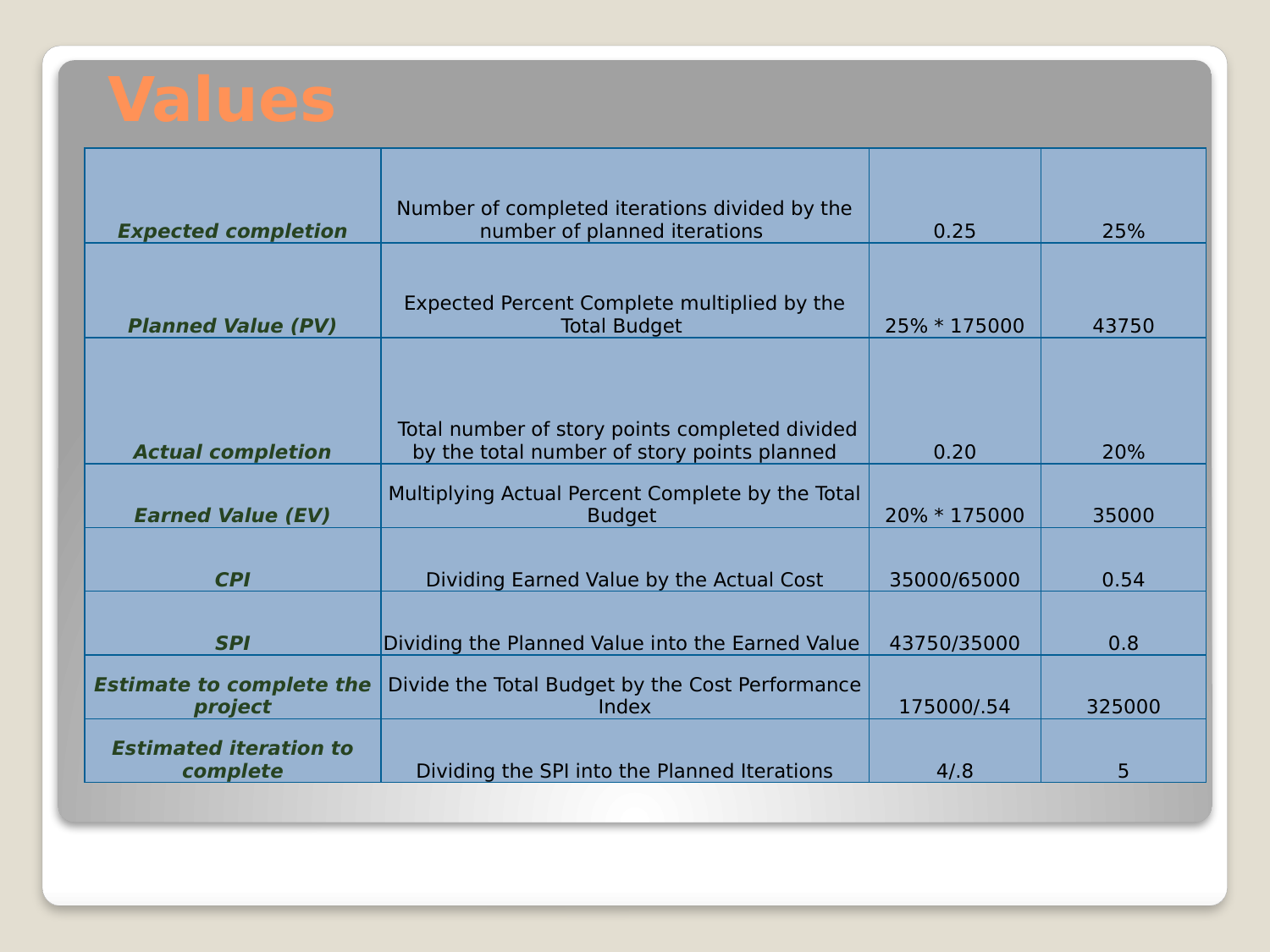

# Values
| Expected completion | Number of completed iterations divided by the number of planned iterations | 0.25 | 25% |
| --- | --- | --- | --- |
| Planned Value (PV) | Expected Percent Complete multiplied by the Total Budget | 25% \* 175000 | 43750 |
| Actual completion | Total number of story points completed divided by the total number of story points planned | 0.20 | 20% |
| Earned Value (EV) | Multiplying Actual Percent Complete by the Total Budget | 20% \* 175000 | 35000 |
| CPI | Dividing Earned Value by the Actual Cost | 35000/65000 | 0.54 |
| SPI | Dividing the Planned Value into the Earned Value | 43750/35000 | 0.8 |
| Estimate to complete the project | Divide the Total Budget by the Cost Performance Index | 175000/.54 | 325000 |
| Estimated iteration to complete | Dividing the SPI into the Planned Iterations | 4/.8 | 5 |